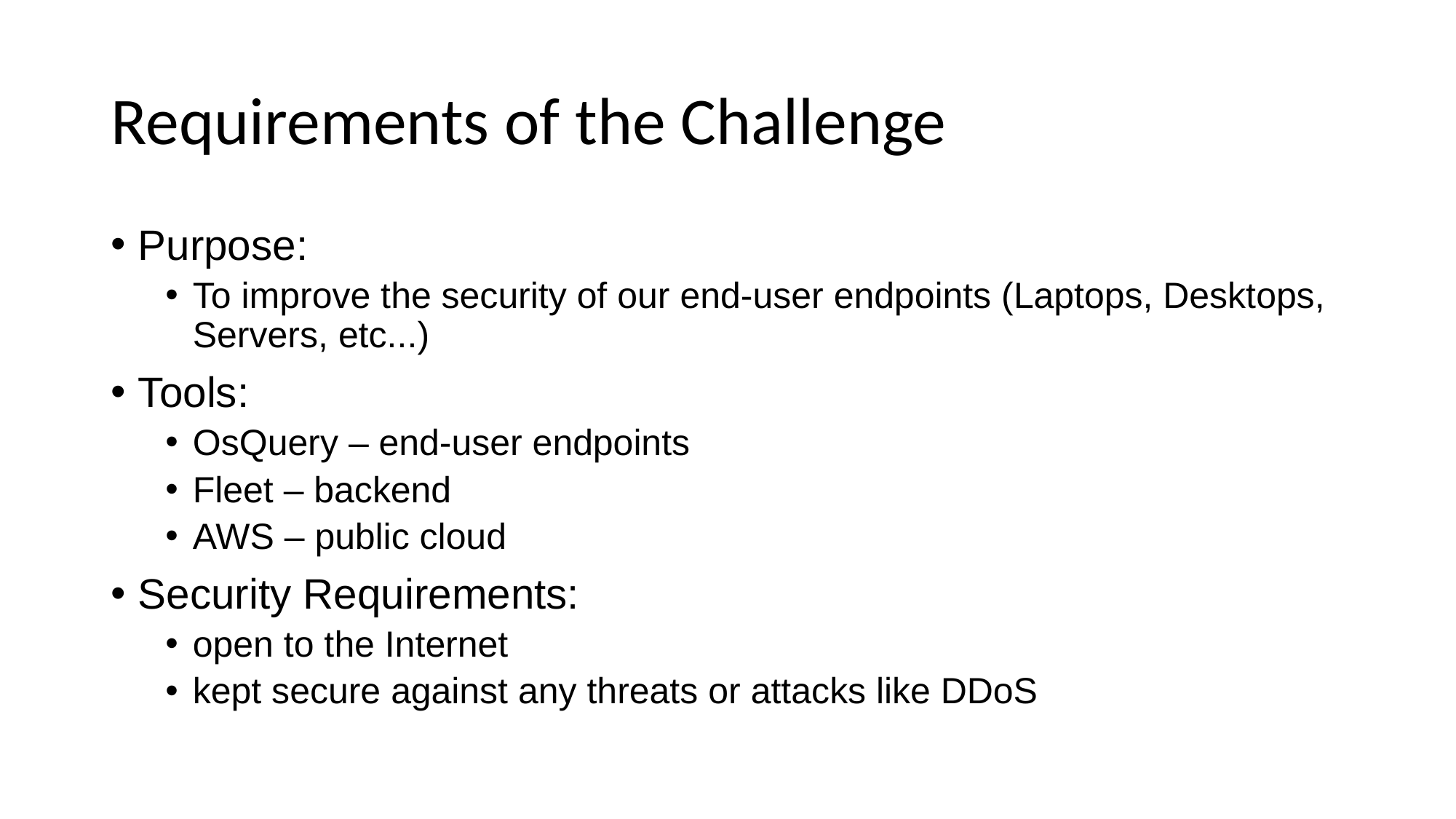

# Requirements of the Challenge
Purpose:
To improve the security of our end-user endpoints (Laptops, Desktops, Servers, etc...)
Tools:
OsQuery – end-user endpoints
Fleet – backend
AWS – public cloud
Security Requirements:
open to the Internet
kept secure against any threats or attacks like DDoS